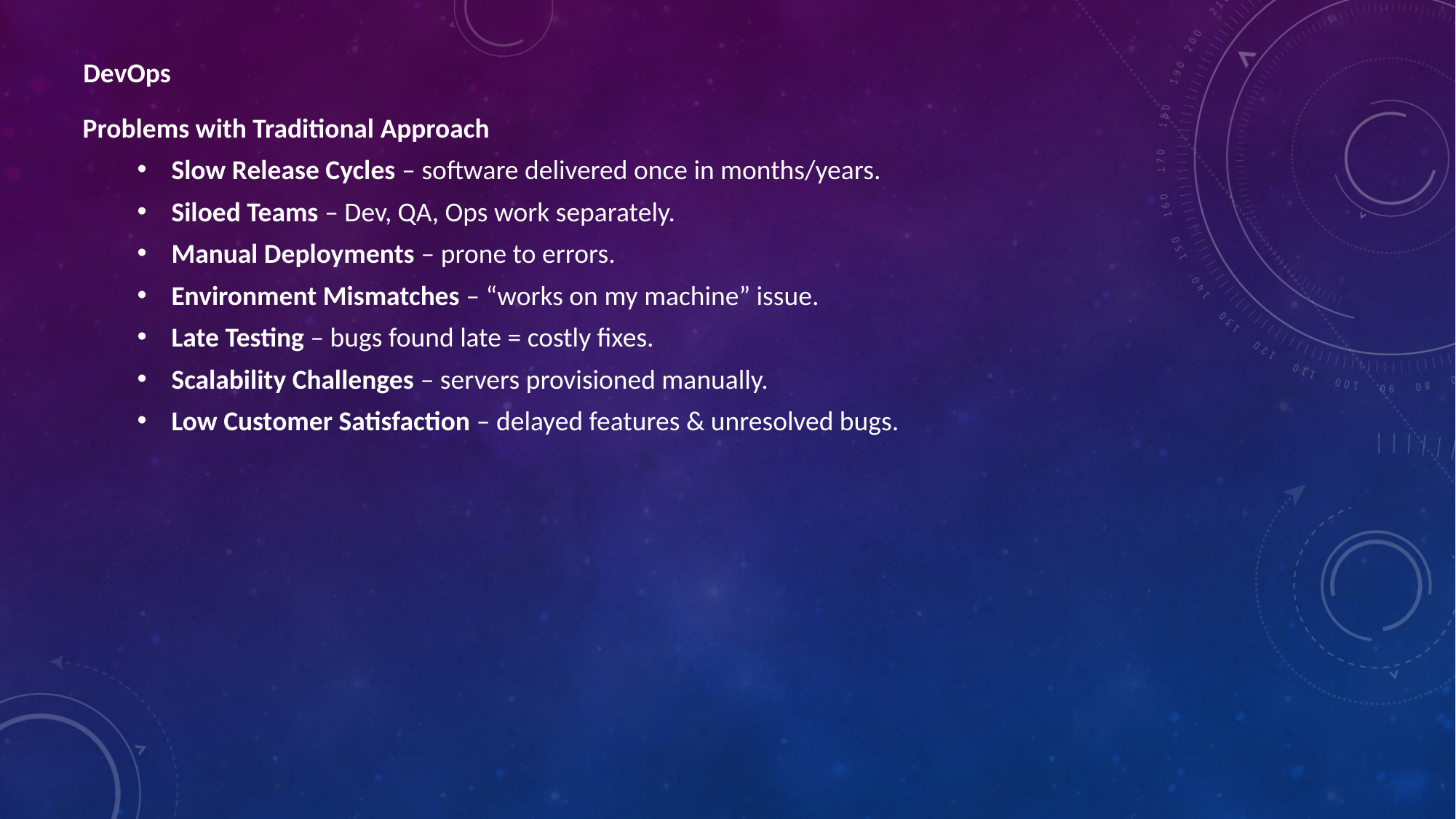

DevOps

Problems with Traditional Approach
Slow Release Cycles – software delivered once in months/years.
Siloed Teams – Dev, QA, Ops work separately.
Manual Deployments – prone to errors.
Environment Mismatches – “works on my machine” issue.
Late Testing – bugs found late = costly fixes.
Scalability Challenges – servers provisioned manually.
Low Customer Satisfaction – delayed features & unresolved bugs.